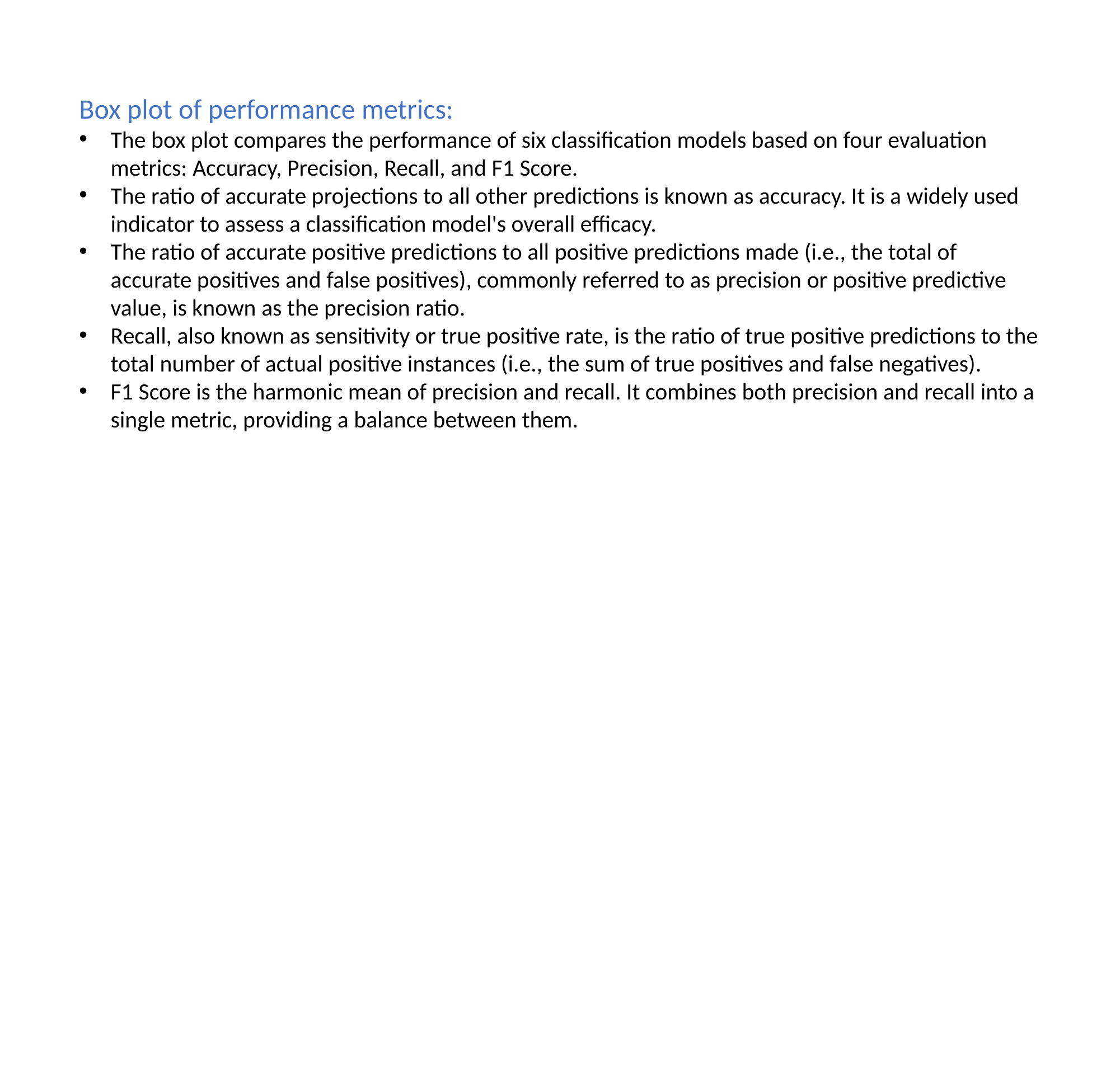

Box plot of performance metrics:
The box plot compares the performance of six classification models based on four evaluation metrics: Accuracy, Precision, Recall, and F1 Score.
The ratio of accurate projections to all other predictions is known as accuracy. It is a widely used indicator to assess a classification model's overall efficacy.
The ratio of accurate positive predictions to all positive predictions made (i.e., the total of accurate positives and false positives), commonly referred to as precision or positive predictive value, is known as the precision ratio.
Recall, also known as sensitivity or true positive rate, is the ratio of true positive predictions to the total number of actual positive instances (i.e., the sum of true positives and false negatives).
F1 Score is the harmonic mean of precision and recall. It combines both precision and recall into a single metric, providing a balance between them.